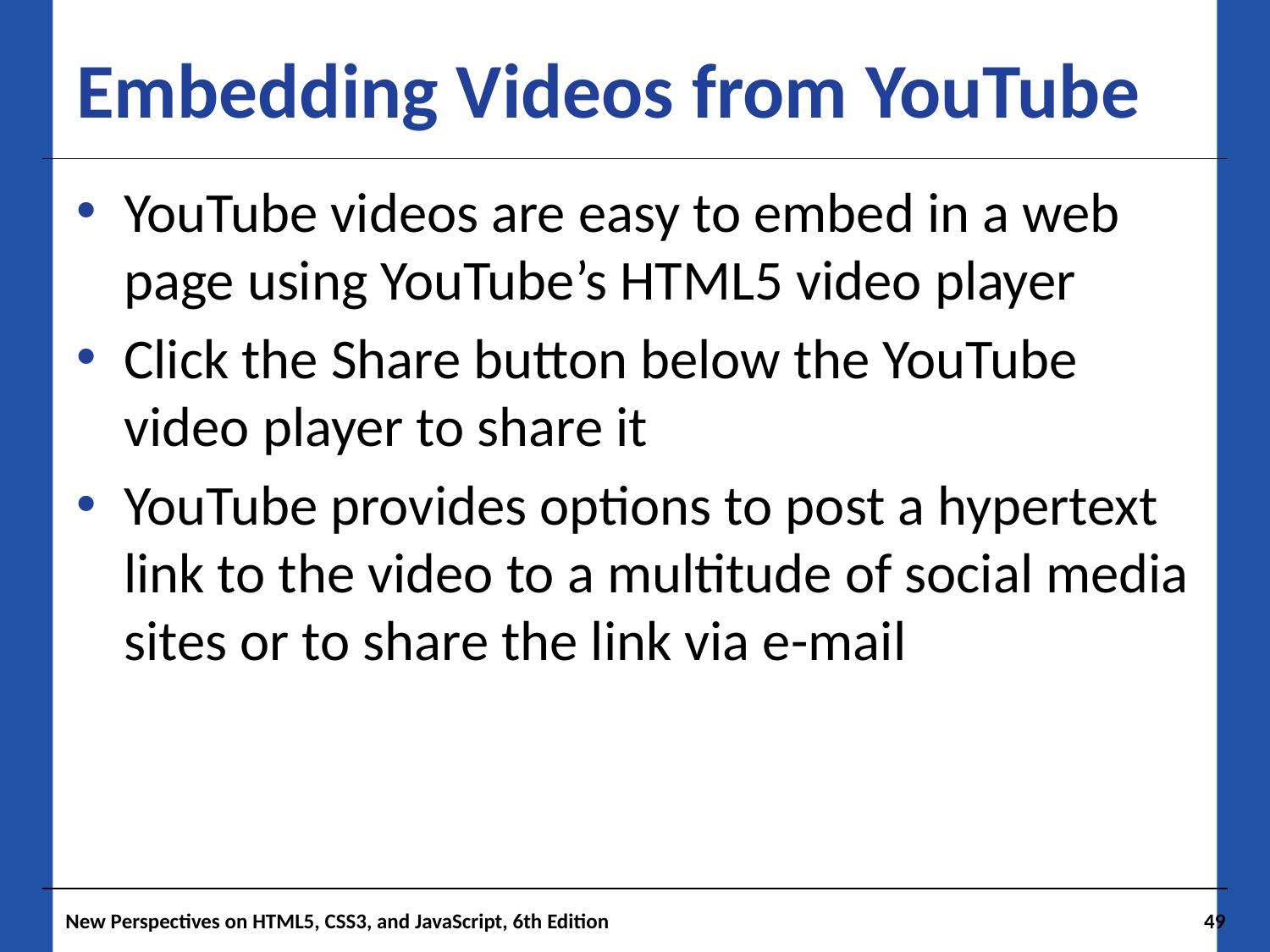

# Embedding Videos from YouTube
YouTube videos are easy to embed in a web page using YouTube’s HTML5 video player
Click the Share button below the YouTube video player to share it
YouTube provides options to post a hypertext link to the video to a multitude of social media sites or to share the link via e-mail
New Perspectives on HTML5, CSS3, and JavaScript, 6th Edition
49